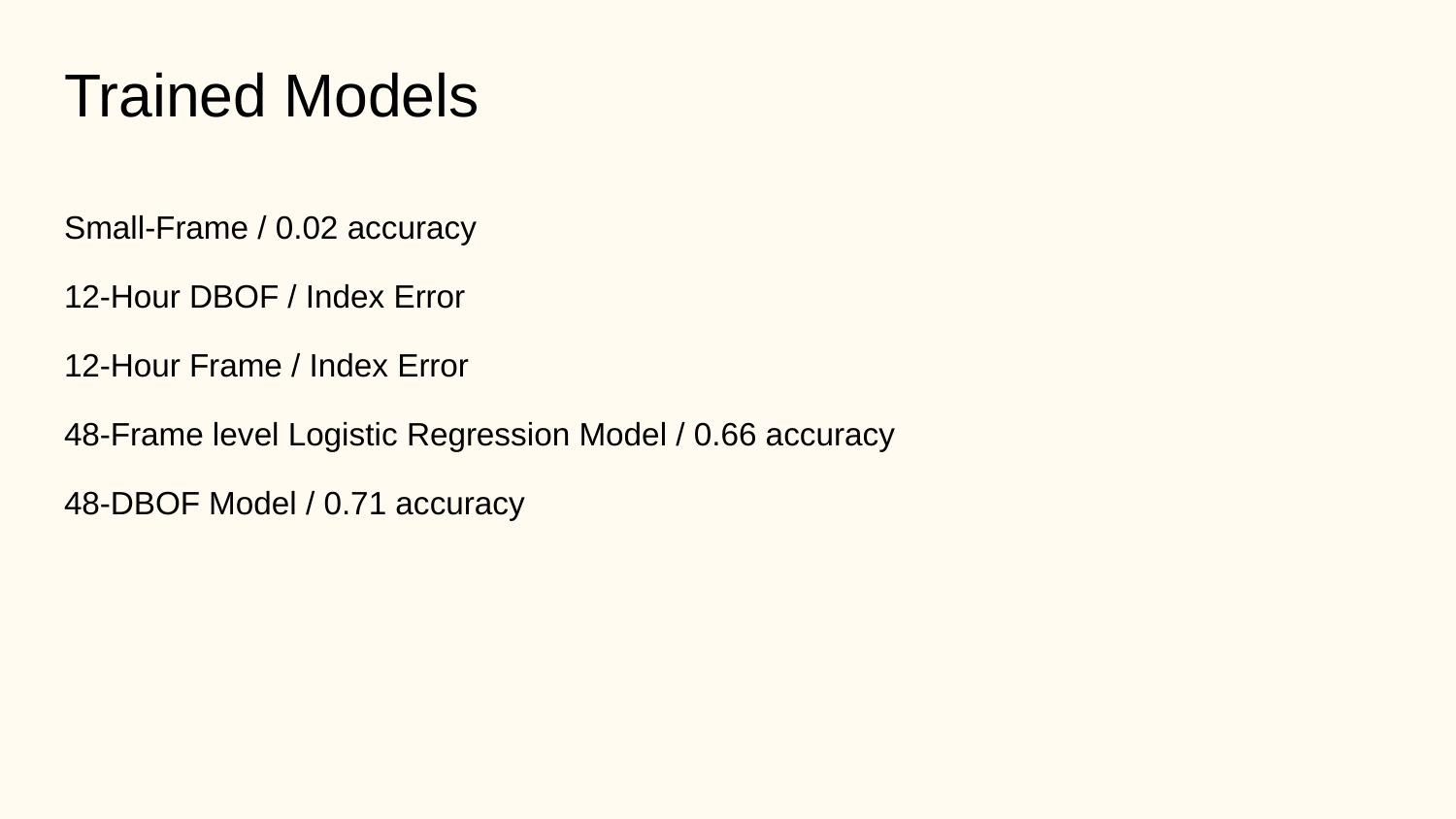

# Trained Models
Small-Frame / 0.02 accuracy
12-Hour DBOF / Index Error
12-Hour Frame / Index Error
48-Frame level Logistic Regression Model / 0.66 accuracy
48-DBOF Model / 0.71 accuracy